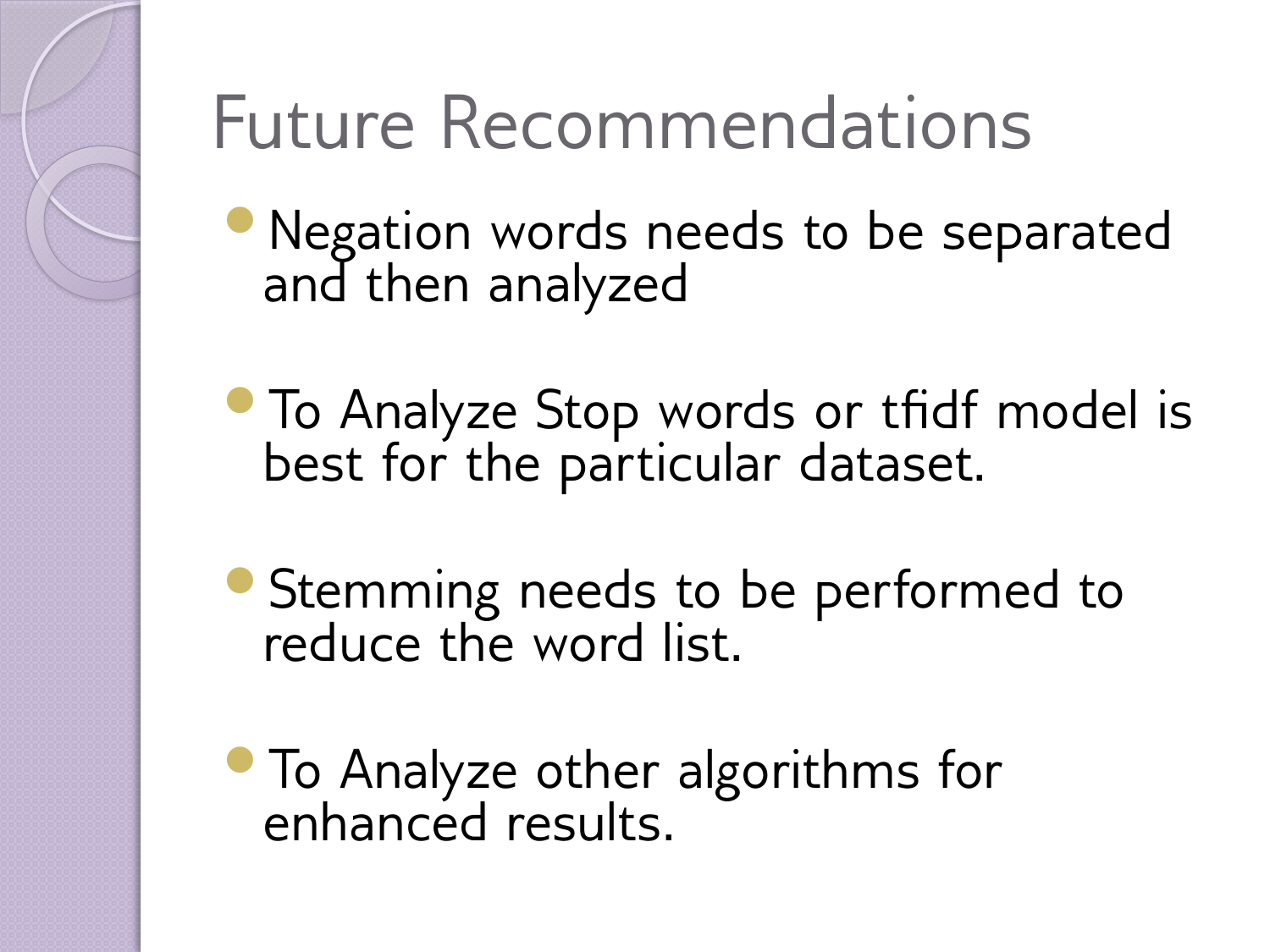

# Future Recommendations
Negation words needs to be separated and then analyzed

To Analyze Stop words or tfidf model is best for the particular dataset.

Stemming needs to be performed to reduce the word list.

To Analyze other algorithms for enhanced results.